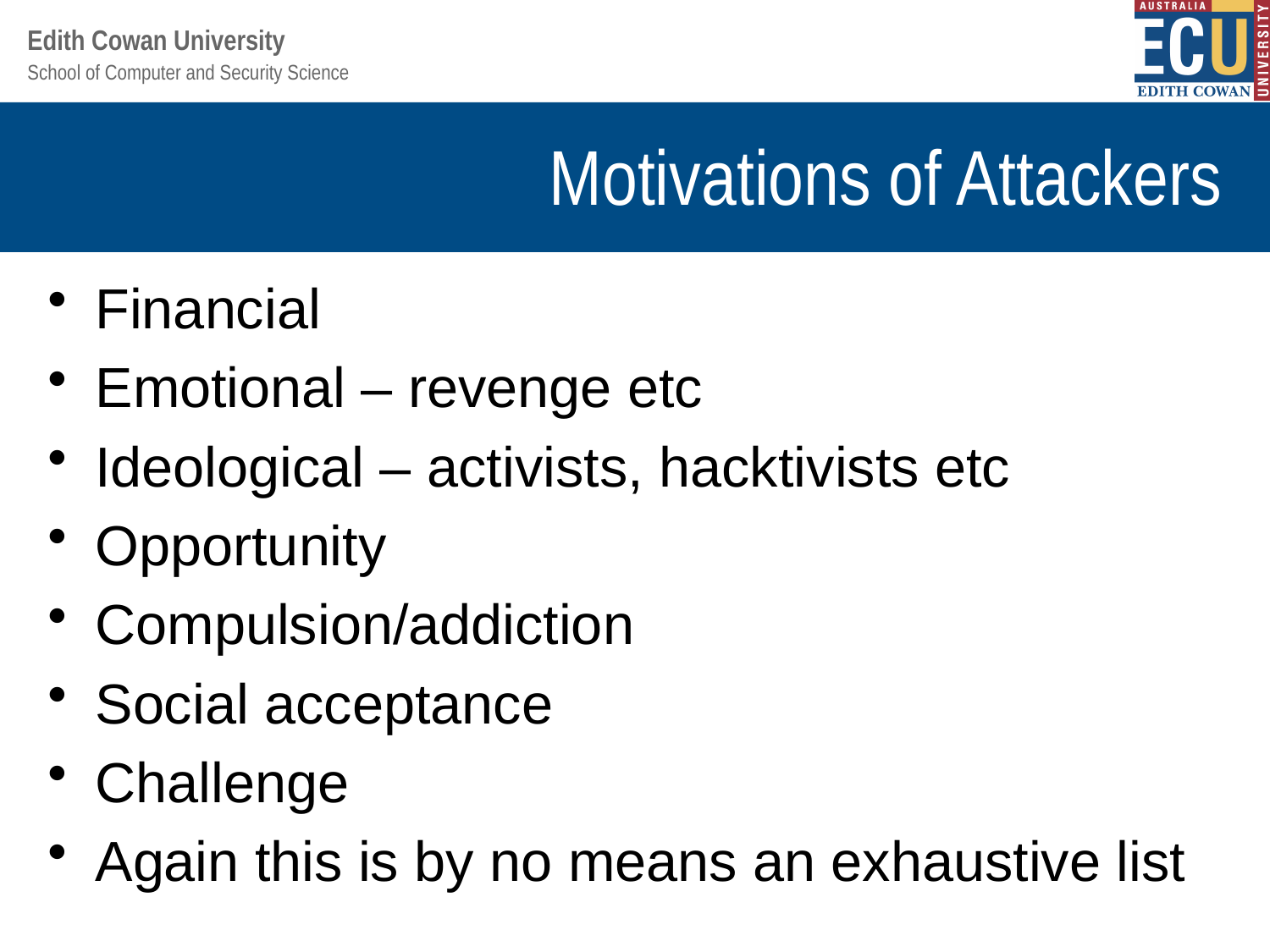

# Motivations of Attackers
Financial
Emotional – revenge etc
Ideological – activists, hacktivists etc
Opportunity
Compulsion/addiction
Social acceptance
Challenge
Again this is by no means an exhaustive list